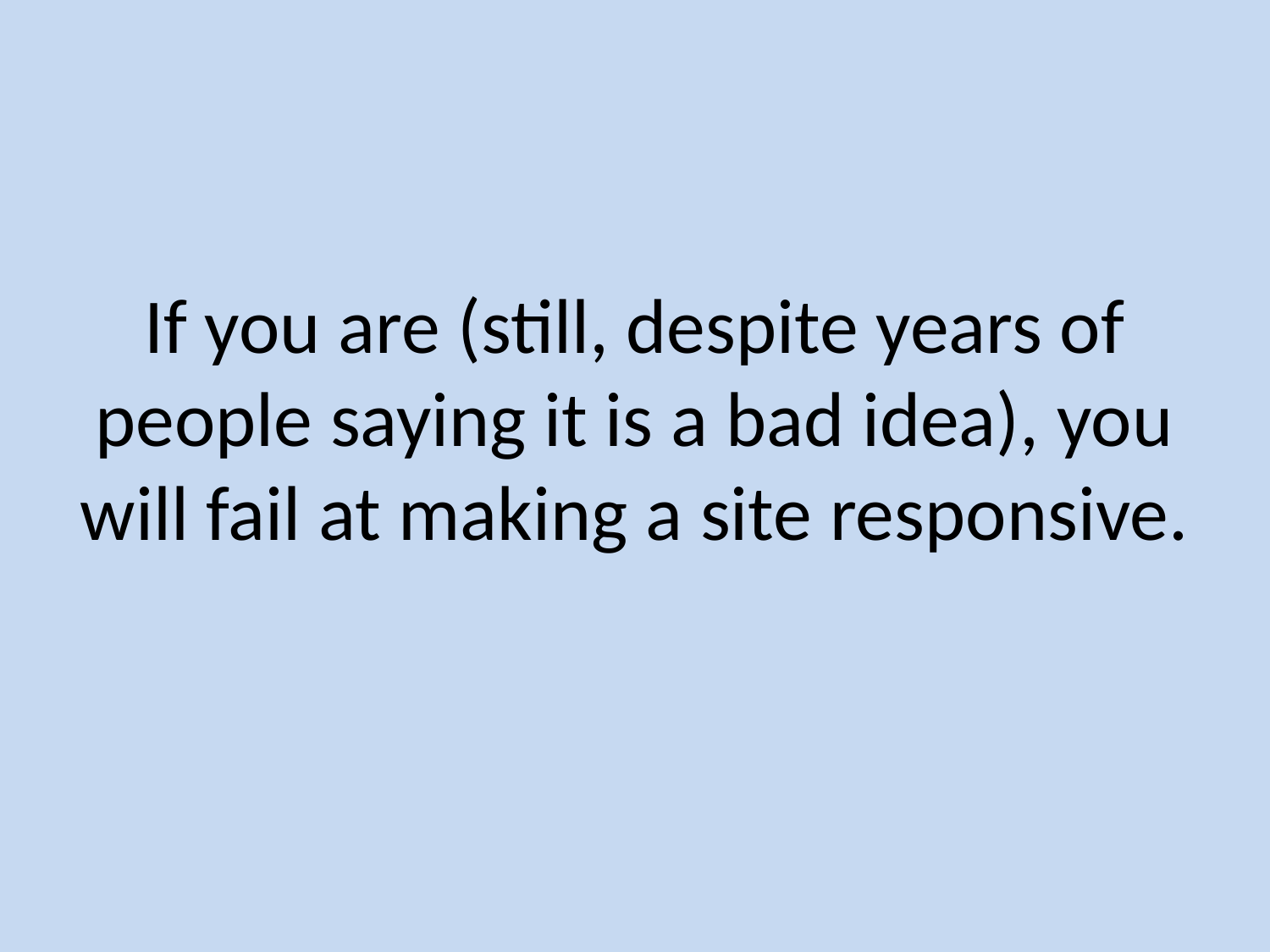

# If you are (still, despite years of people saying it is a bad idea), you will fail at making a site responsive.